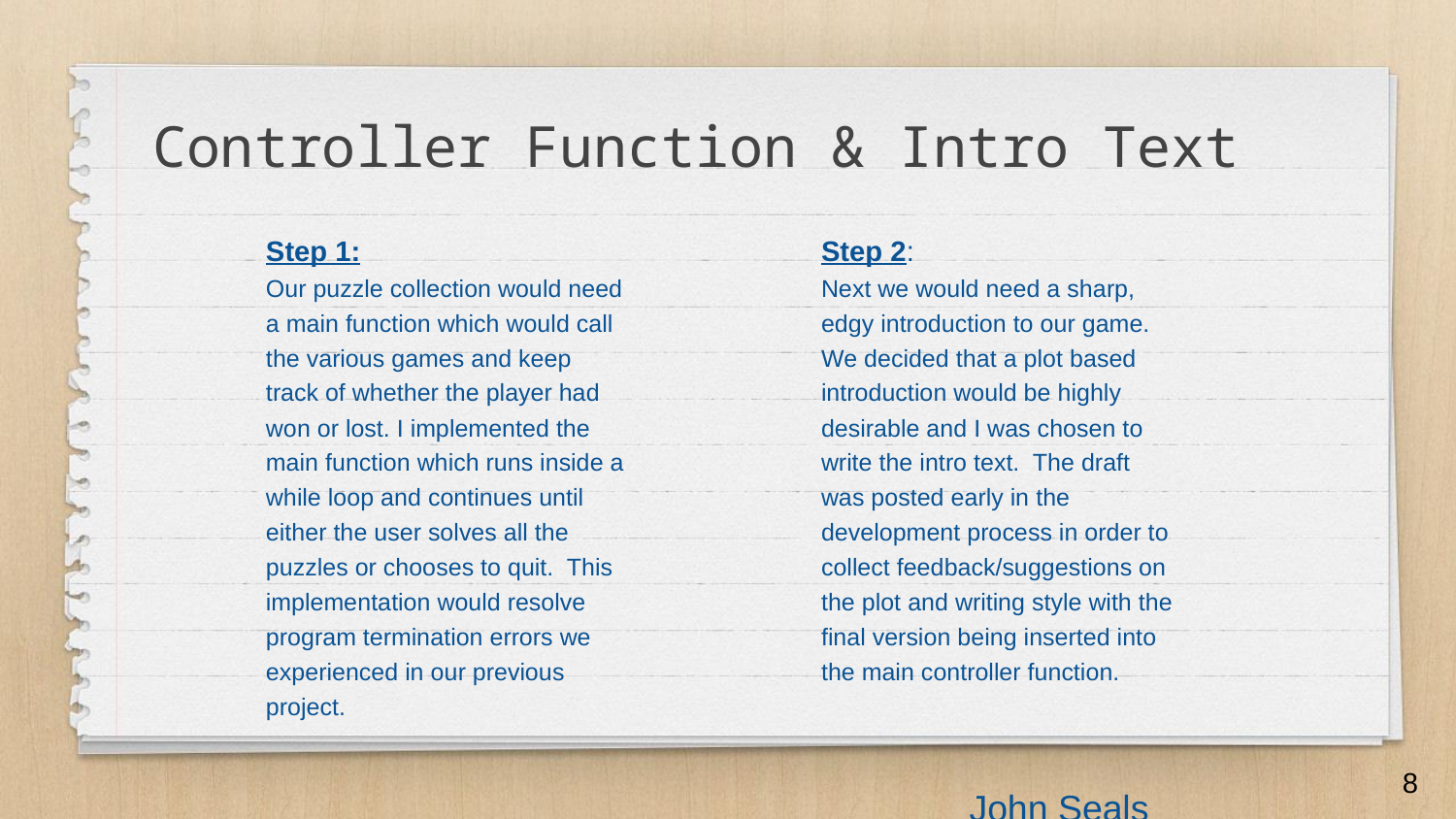

# Controller Function & Intro Text
Step 1:
Our puzzle collection would need a main function which would call the various games and keep track of whether the player had won or lost. I implemented the main function which runs inside a while loop and continues until either the user solves all the puzzles or chooses to quit.  This implementation would resolve program termination errors we experienced in our previous project.
Step 2:
Next we would need a sharp, edgy introduction to our game.  We decided that a plot based introduction would be highly desirable and I was chosen to write the intro text.  The draft was posted early in the development process in order to collect feedback/suggestions on the plot and writing style with the final version being inserted into the main controller function.

		John Seals
8